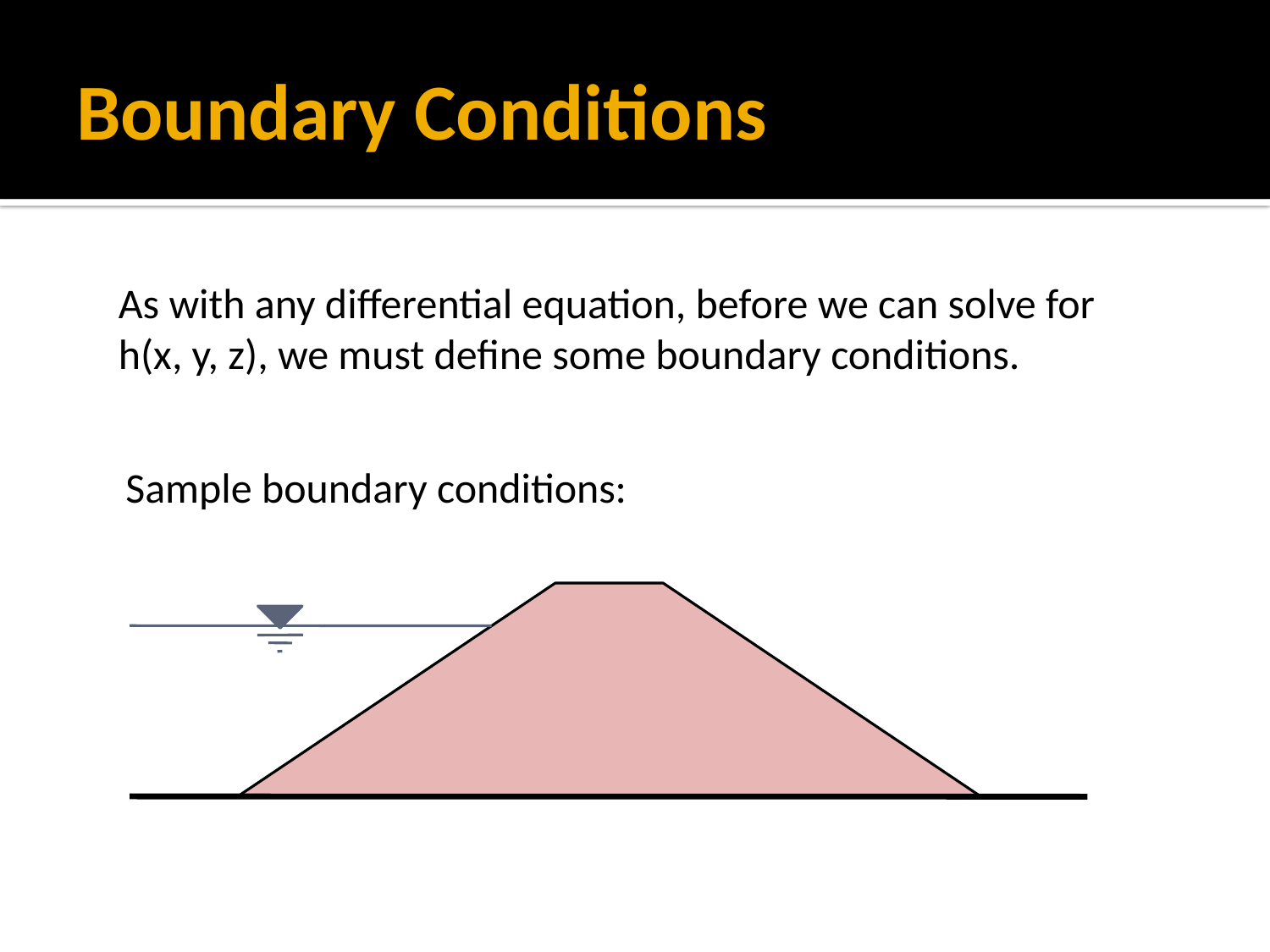

# Boundary Conditions
As with any differential equation, before we can solve for h(x, y, z), we must define some boundary conditions.
Sample boundary conditions: